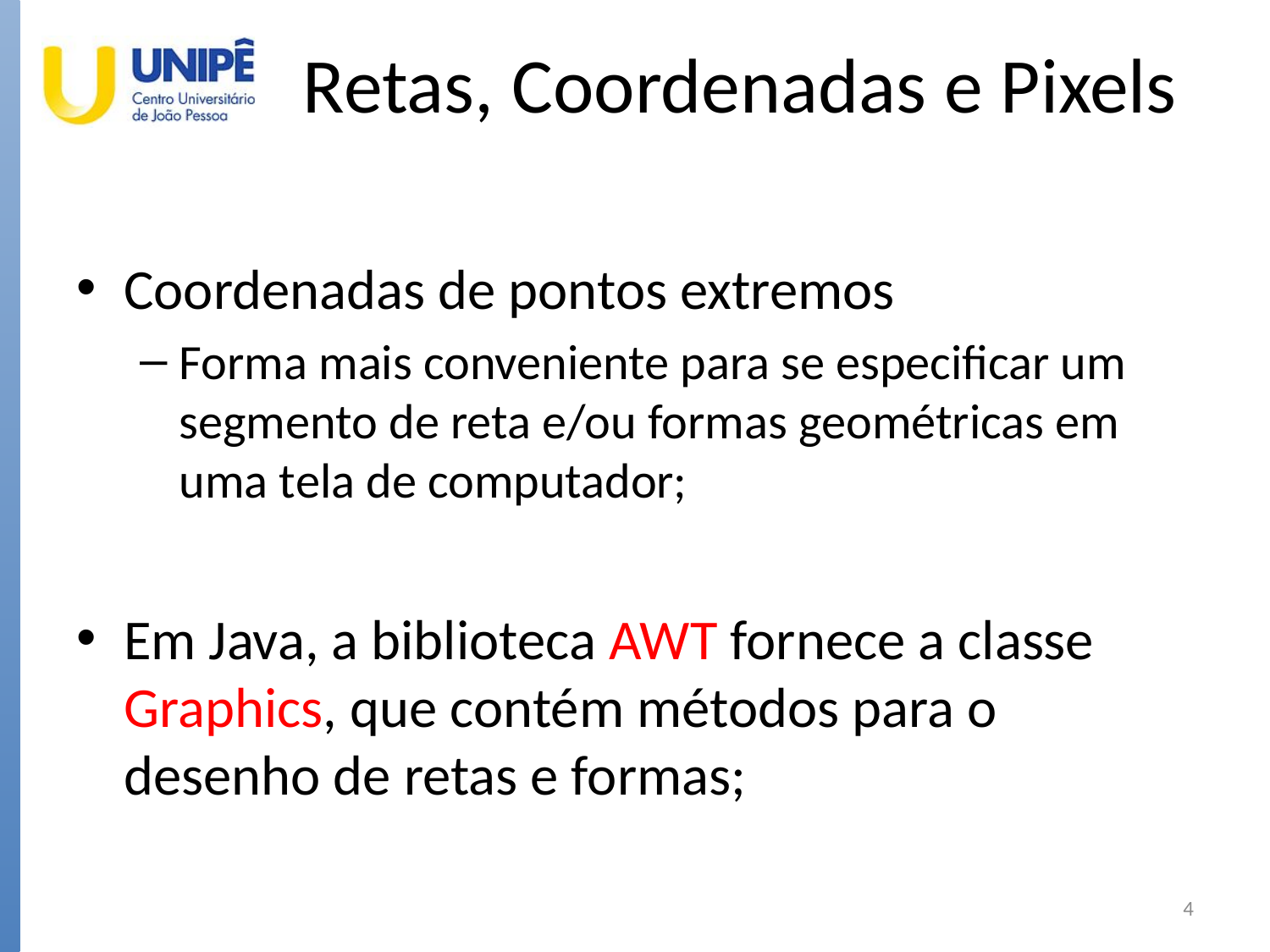

# Retas, Coordenadas e Pixels
Coordenadas de pontos extremos
Forma mais conveniente para se especificar um segmento de reta e/ou formas geométricas em uma tela de computador;

Em Java, a biblioteca AWT fornece a classe Graphics, que contém métodos para o desenho de retas e formas;

4